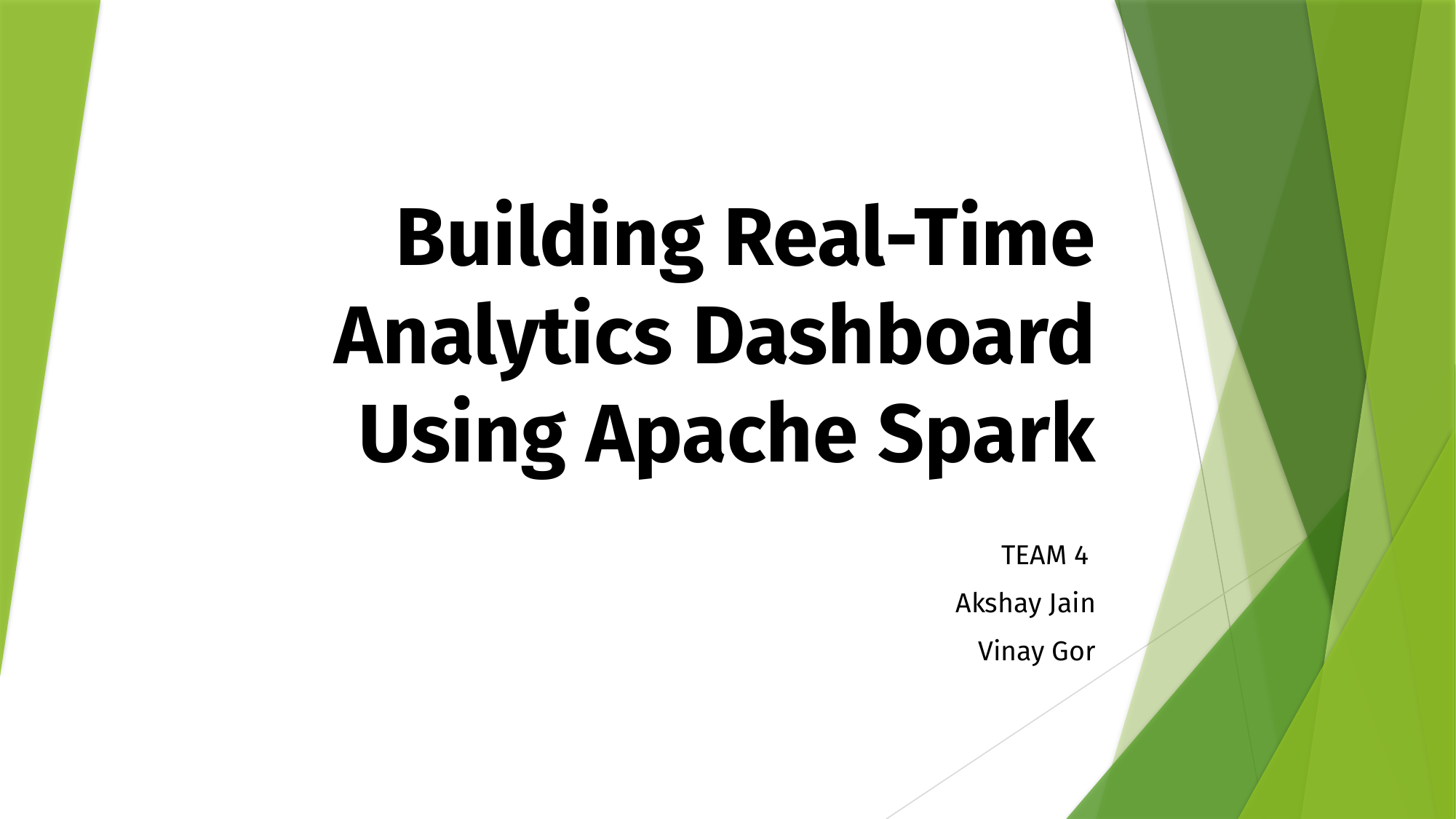

# Building Real-Time Analytics Dashboard Using Apache Spark

TEAM 4
Akshay Jain
Vinay Gor